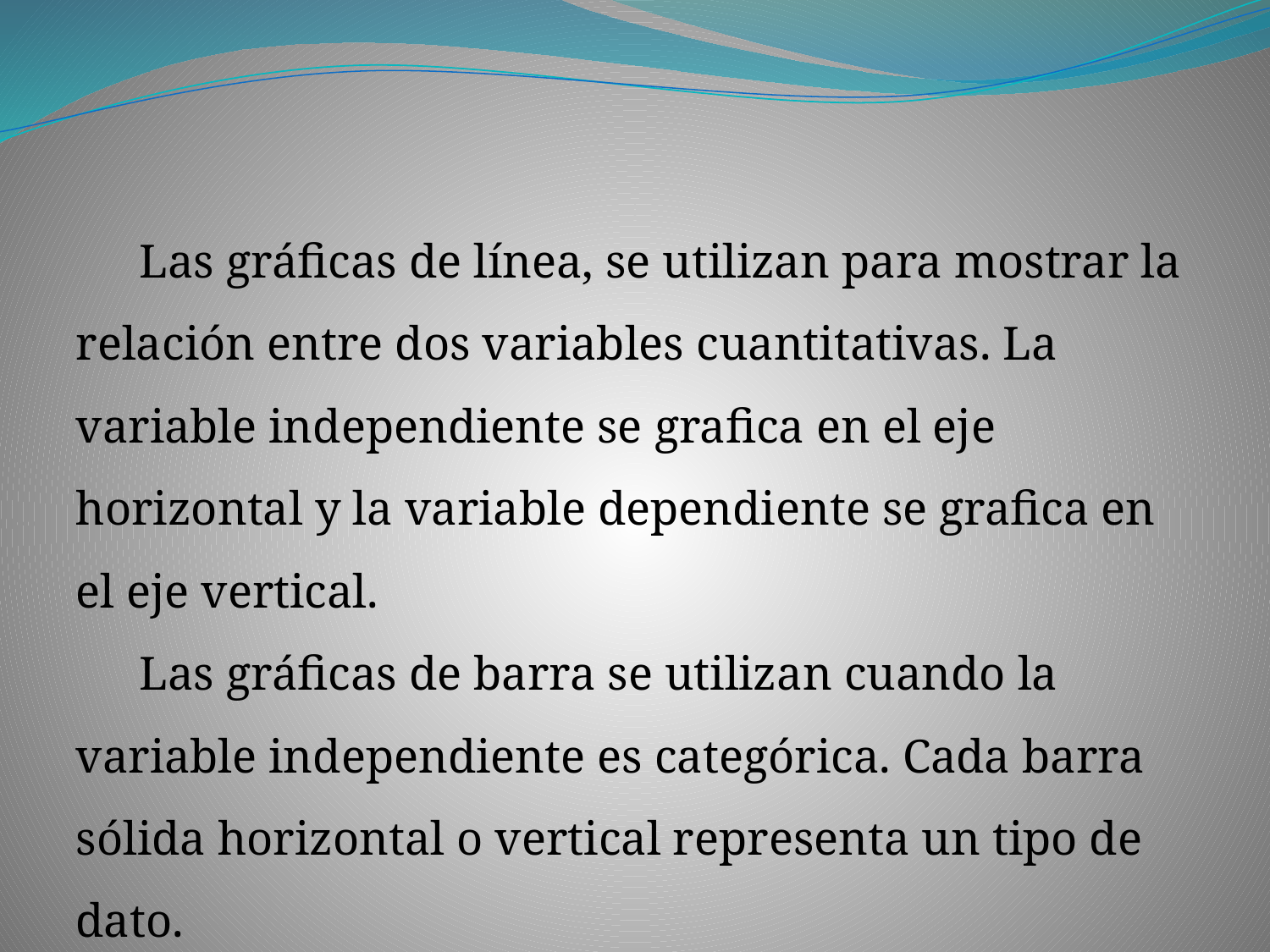

Las gráficas de línea, se utilizan para mostrar la relación entre dos variables cuantitativas. La variable independiente se grafica en el eje horizontal y la variable dependiente se grafica en el eje vertical.
Las gráficas de barra se utilizan cuando la variable independiente es categórica. Cada barra sólida horizontal o vertical representa un tipo de dato.